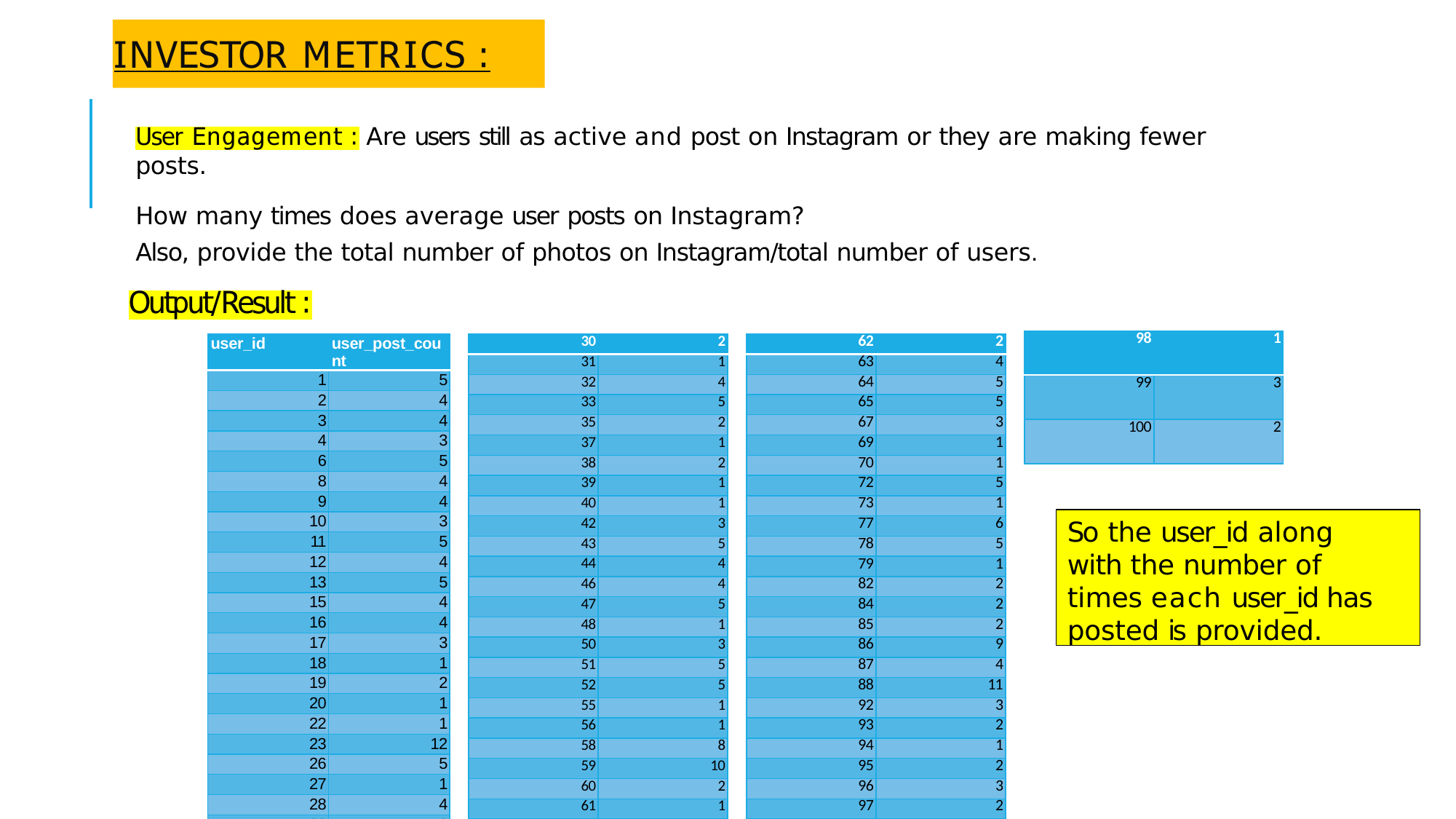

# Investor Metrics :
User Engagement : Are users still as active and post on Instagram or they are making fewer posts.
How many times does average user posts on Instagram?
Also, provide the total number of photos on Instagram/total number of users.
Output/Result :

| 98 | 1 |
| --- | --- |
| 99 | 3 |
| 100 | 2 |
| user\_id | user\_post\_count |
| --- | --- |
| 1 | 5 |
| 2 | 4 |
| 3 | 4 |
| 4 | 3 |
| 6 | 5 |
| 8 | 4 |
| 9 | 4 |
| 10 | 3 |
| 11 | 5 |
| 12 | 4 |
| 13 | 5 |
| 15 | 4 |
| 16 | 4 |
| 17 | 3 |
| 18 | 1 |
| 19 | 2 |
| 20 | 1 |
| 22 | 1 |
| 23 | 12 |
| 26 | 5 |
| 27 | 1 |
| 28 | 4 |
| 29 | 8 |
| 30 | 2 |
| --- | --- |
| 31 | 1 |
| 32 | 4 |
| 33 | 5 |
| 35 | 2 |
| 37 | 1 |
| 38 | 2 |
| 39 | 1 |
| 40 | 1 |
| 42 | 3 |
| 43 | 5 |
| 44 | 4 |
| 46 | 4 |
| 47 | 5 |
| 48 | 1 |
| 50 | 3 |
| 51 | 5 |
| 52 | 5 |
| 55 | 1 |
| 56 | 1 |
| 58 | 8 |
| 59 | 10 |
| 60 | 2 |
| 61 | 1 |
| 62 | 2 |
| --- | --- |
| 63 | 4 |
| 64 | 5 |
| 65 | 5 |
| 67 | 3 |
| 69 | 1 |
| 70 | 1 |
| 72 | 5 |
| 73 | 1 |
| 77 | 6 |
| 78 | 5 |
| 79 | 1 |
| 82 | 2 |
| 84 | 2 |
| 85 | 2 |
| 86 | 9 |
| 87 | 4 |
| 88 | 11 |
| 92 | 3 |
| 93 | 2 |
| 94 | 1 |
| 95 | 2 |
| 96 | 3 |
| 97 | 2 |
So the user_id along with the number of times each user_id has posted is provided.